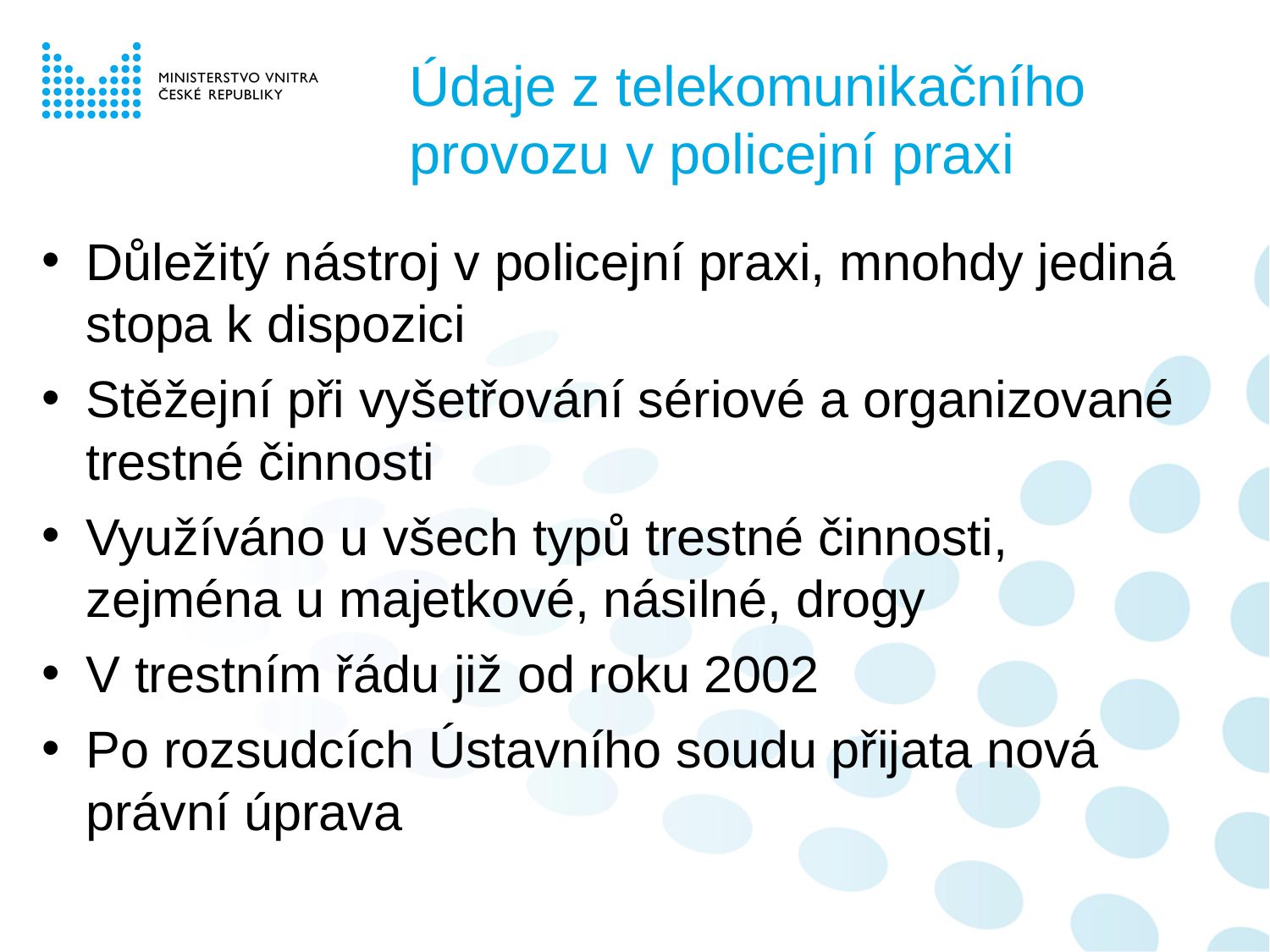

Údaje z telekomunikačního provozu v policejní praxi
Důležitý nástroj v policejní praxi, mnohdy jediná stopa k dispozici
Stěžejní při vyšetřování sériové a organizované trestné činnosti
Využíváno u všech typů trestné činnosti, zejména u majetkové, násilné, drogy
V trestním řádu již od roku 2002
Po rozsudcích Ústavního soudu přijata nová právní úprava